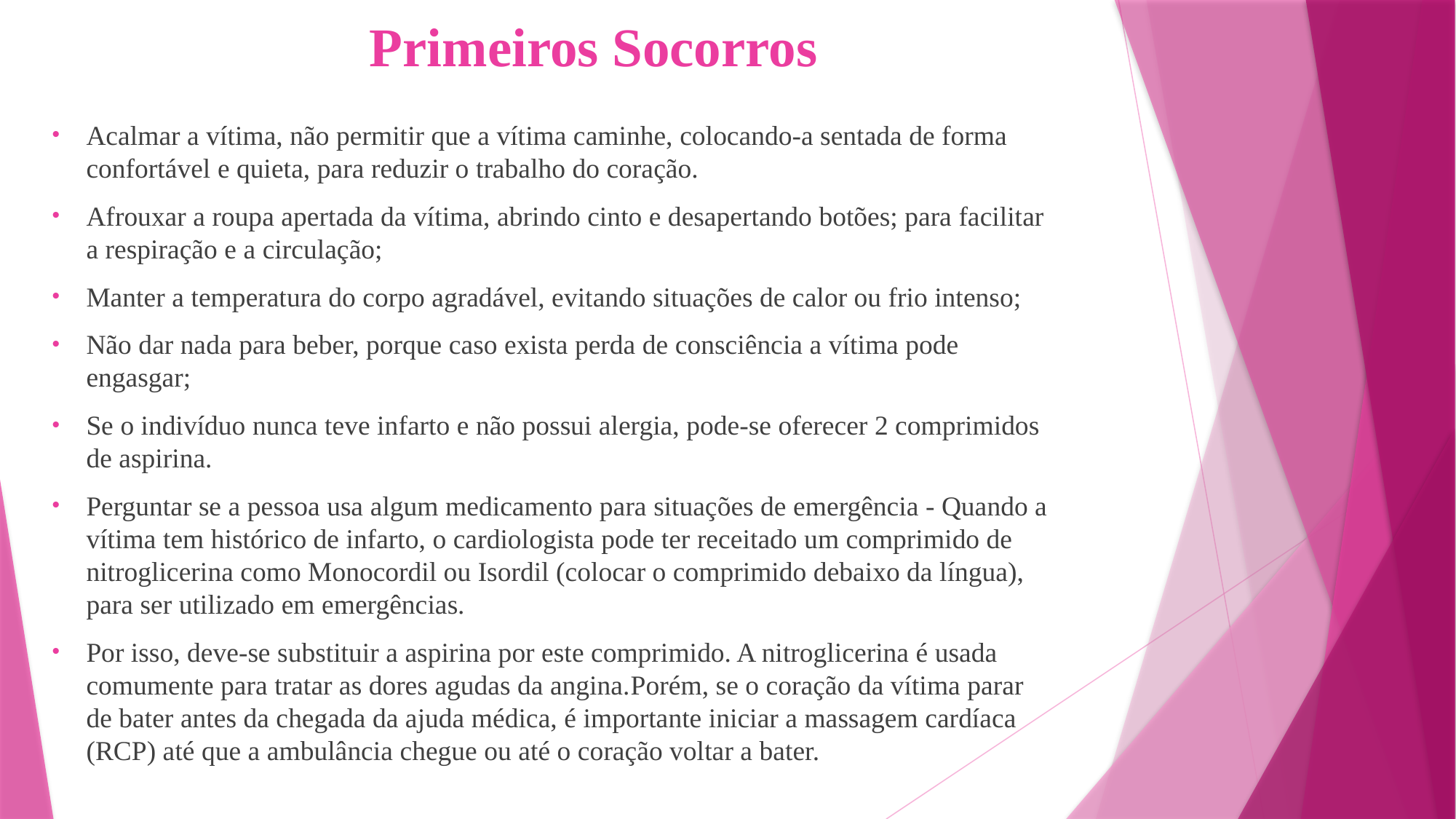

# Primeiros Socorros
Acalmar a vítima, não permitir que a vítima caminhe, colocando-a sentada de forma confortável e quieta, para reduzir o trabalho do coração.
Afrouxar a roupa apertada da vítima, abrindo cinto e desapertando botões; para facilitar a respiração e a circulação;​
Manter a temperatura do corpo agradável, evitando situações de calor ou frio intenso;​
Não dar nada para beber, porque caso exista perda de consciência a vítima pode engasgar;​
Se o indivíduo nunca teve infarto e não possui alergia, pode-se oferecer 2 comprimidos de aspirina.​
Perguntar se a pessoa usa algum medicamento para situações de emergência - Quando a vítima tem histórico de infarto, o cardiologista pode ter receitado um comprimido de nitroglicerina como Monocordil ou Isordil (colocar o comprimido debaixo da língua), para ser utilizado em emergências.
Por isso, deve-se substituir a aspirina por este comprimido. A nitroglicerina é usada comumente para tratar as dores agudas da angina.​Porém, se o coração da vítima parar de bater antes da chegada da ajuda médica, é importante iniciar a massagem cardíaca (RCP) até que a ambulância chegue ou até o coração voltar a bater.​